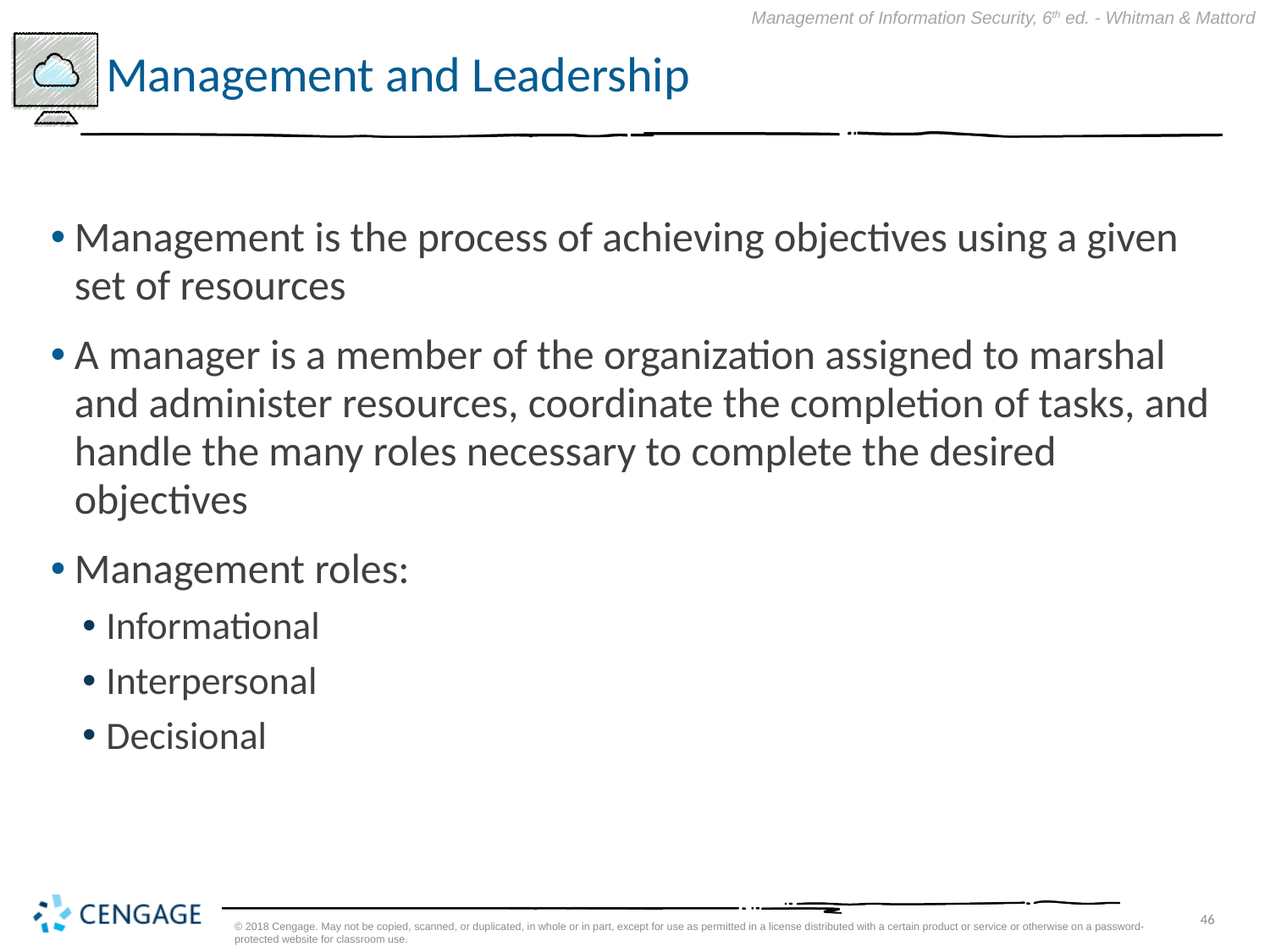

# Management and Leadership
Management is the process of achieving objectives using a given set of resources
A manager is a member of the organization assigned to marshal and administer resources, coordinate the completion of tasks, and handle the many roles necessary to complete the desired objectives
Management roles:
Informational
Interpersonal
Decisional